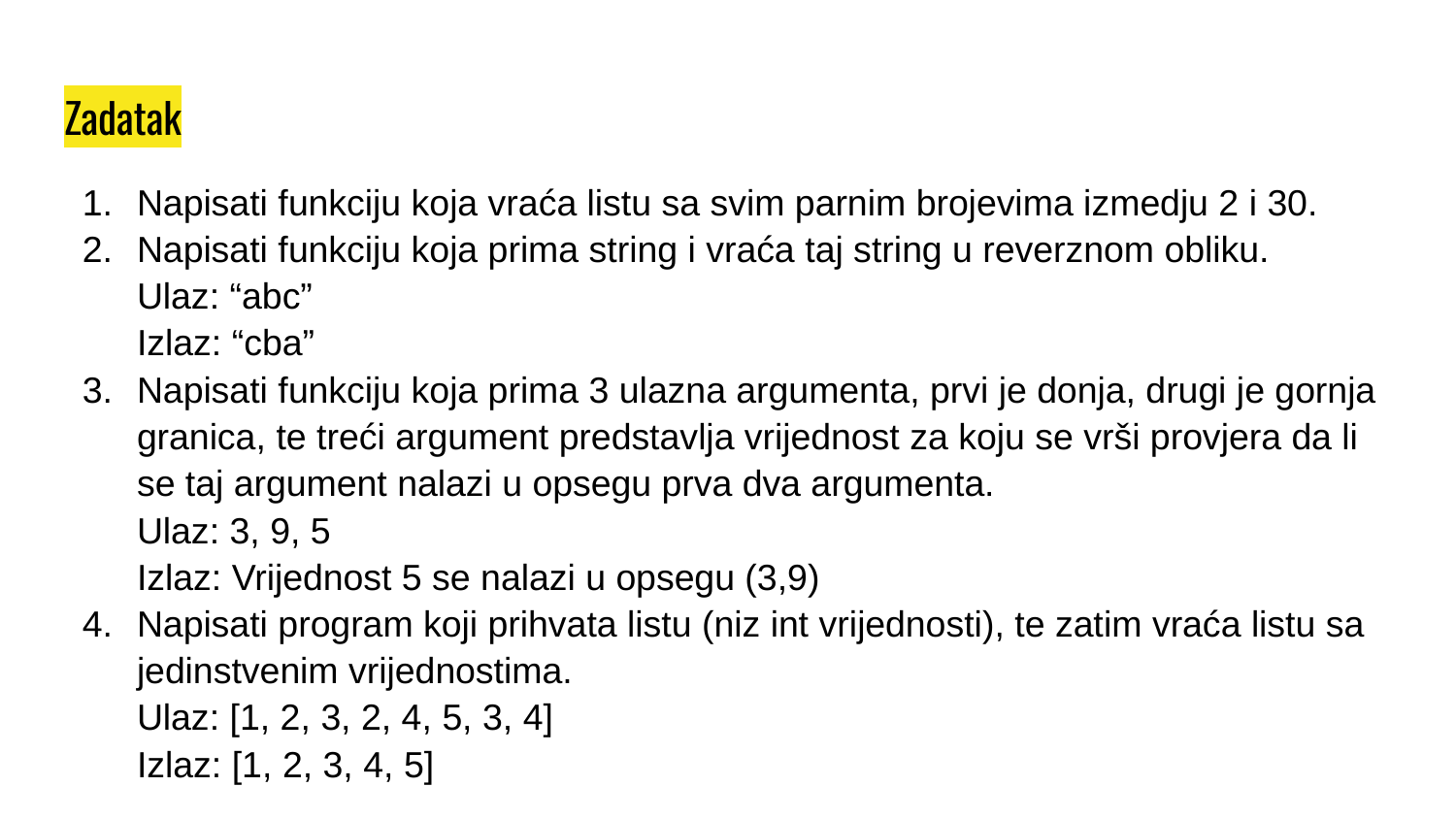

# Zadatak
Napisati funkciju koja vraća listu sa svim parnim brojevima izmedju 2 i 30.
Napisati funkciju koja prima string i vraća taj string u reverznom obliku.
Ulaz: “abc”
Izlaz: “cba”
Napisati funkciju koja prima 3 ulazna argumenta, prvi je donja, drugi je gornja granica, te treći argument predstavlja vrijednost za koju se vrši provjera da li se taj argument nalazi u opsegu prva dva argumenta.
Ulaz: 3, 9, 5
Izlaz: Vrijednost 5 se nalazi u opsegu (3,9)
Napisati program koji prihvata listu (niz int vrijednosti), te zatim vraća listu sa jedinstvenim vrijednostima.
Ulaz: [1, 2, 3, 2, 4, 5, 3, 4]
Izlaz: [1, 2, 3, 4, 5]